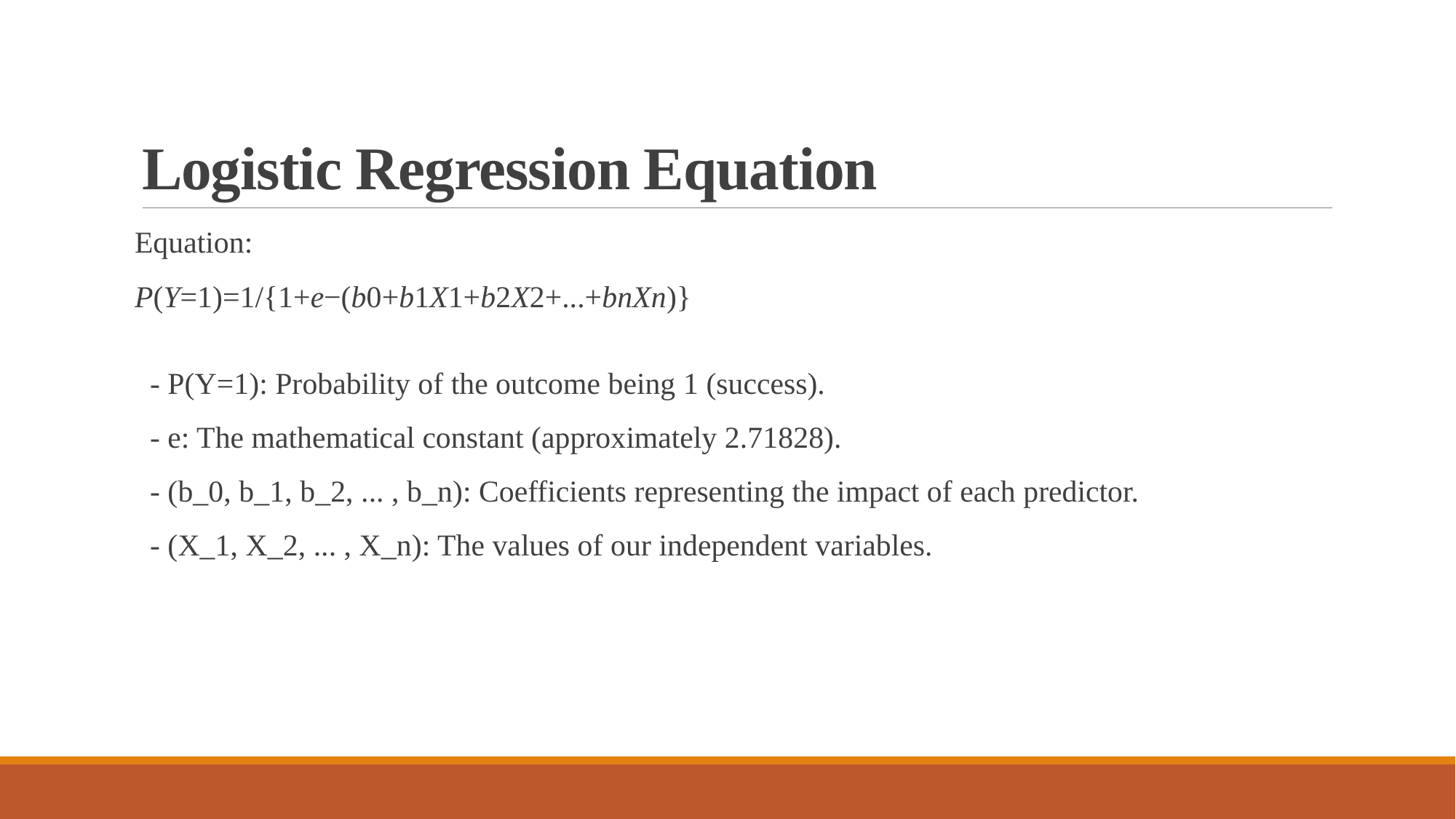

# Logistic Regression Equation
Equation:
P(Y=1)=1/{1+e−(b0​+b1​X1​+b2​X2​+...+bn​Xn​)}​
  - P(Y=1): Probability of the outcome being 1 (success).
  - e: The mathematical constant (approximately 2.71828).
  - (b_0, b_1, b_2, ... , b_n): Coefficients representing the impact of each predictor.
  - (X_1, X_2, ... , X_n): The values of our independent variables.